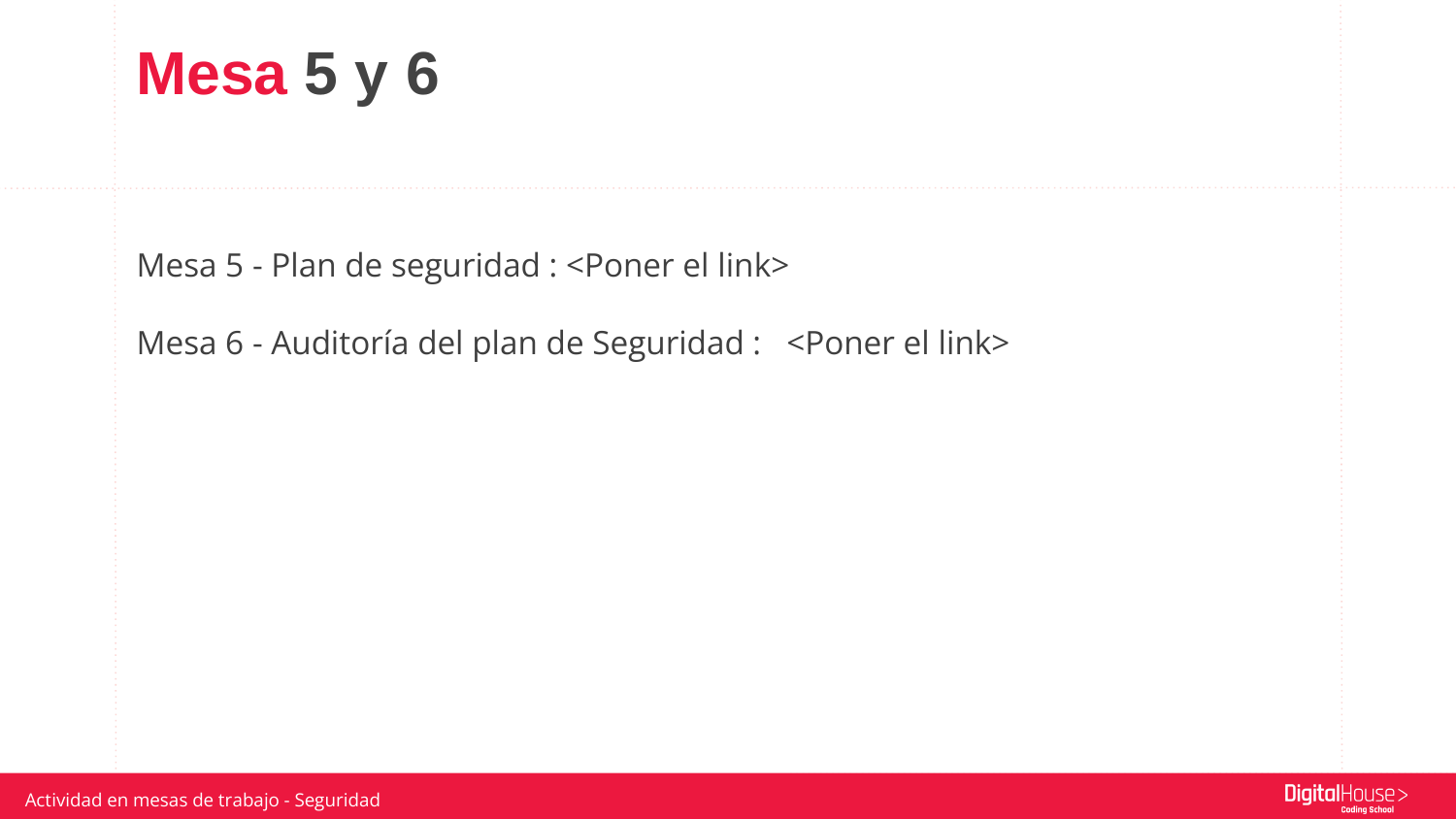

Mesa 5 y 6
Mesa 5 - Plan de seguridad : <Poner el link>
Mesa 6 - Auditoría del plan de Seguridad :   <Poner el link>